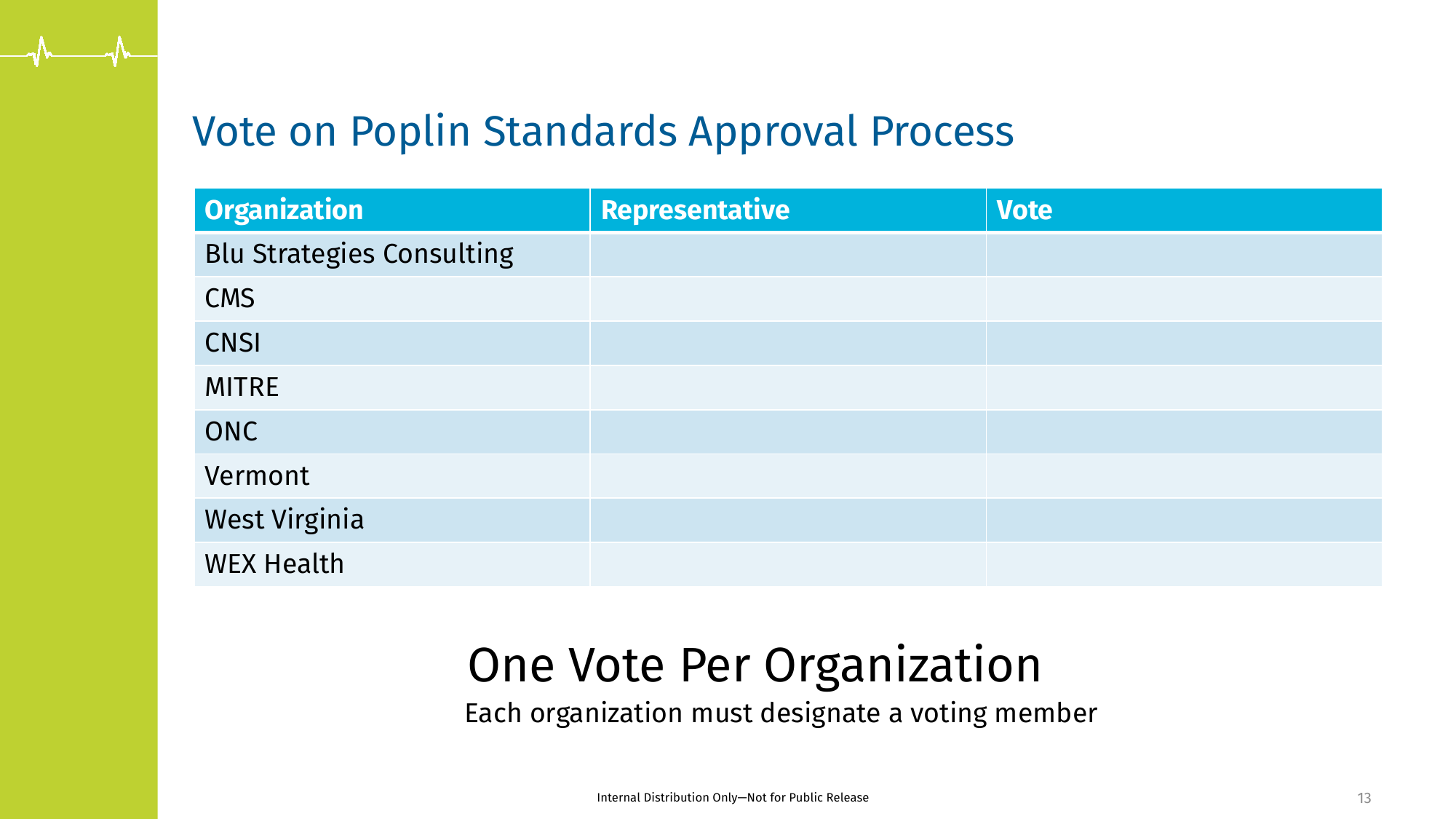

# Vote on Poplin Standards Approval Process
| Organization | Representative | Vote |
| --- | --- | --- |
| Blu Strategies Consulting |  |  |
| CMS |  |  |
| CNSI |  |  |
| MITRE |  |  |
| ONC |  |  |
| Vermont |  |  |
| West Virginia |  |  |
| WEX Health |  |  |
One Vote Per Organization
Each organization must designate a voting member
13